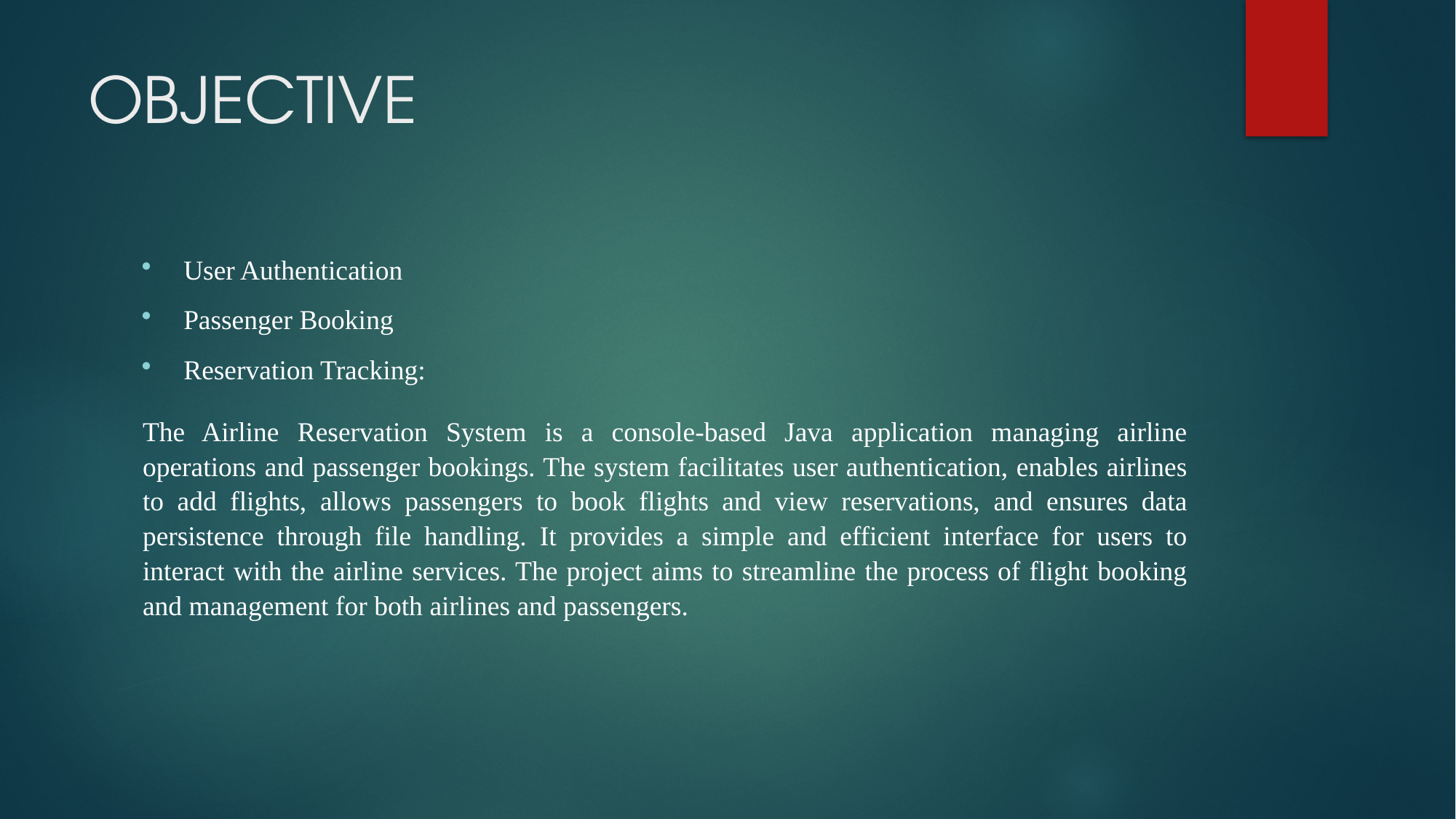

# OBJECTIVE
User Authentication
Passenger Booking
Reservation Tracking:
The Airline Reservation System is a console-based Java application managing airline operations and passenger bookings. The system facilitates user authentication, enables airlines to add flights, allows passengers to book flights and view reservations, and ensures data persistence through file handling. It provides a simple and efficient interface for users to interact with the airline services. The project aims to streamline the process of flight booking and management for both airlines and passengers.